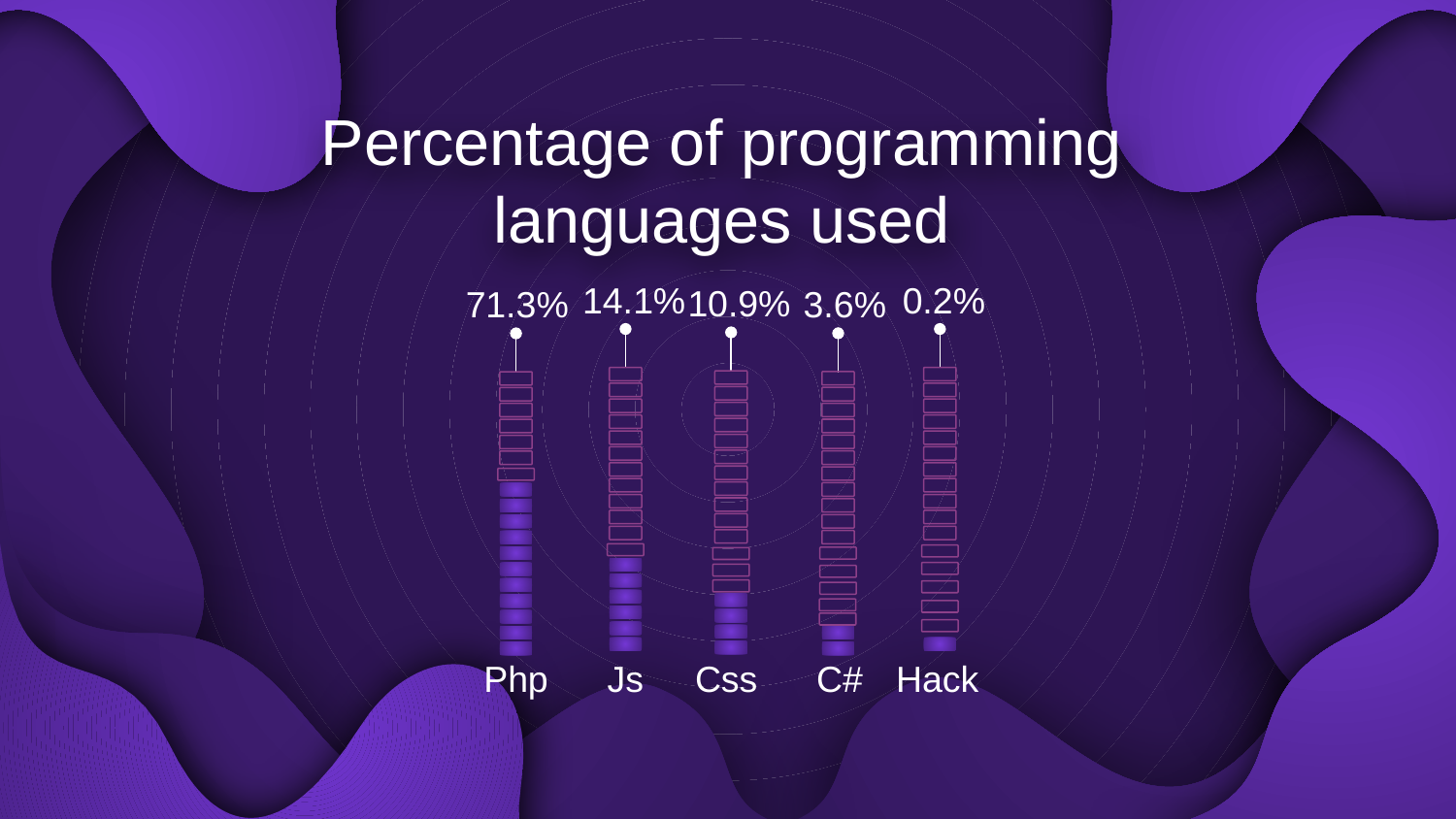

# Percentage of programming languages used
14.1%

0.2%

10.9%

3.6%

71.3%

Php
Js
C#
Hack
Css